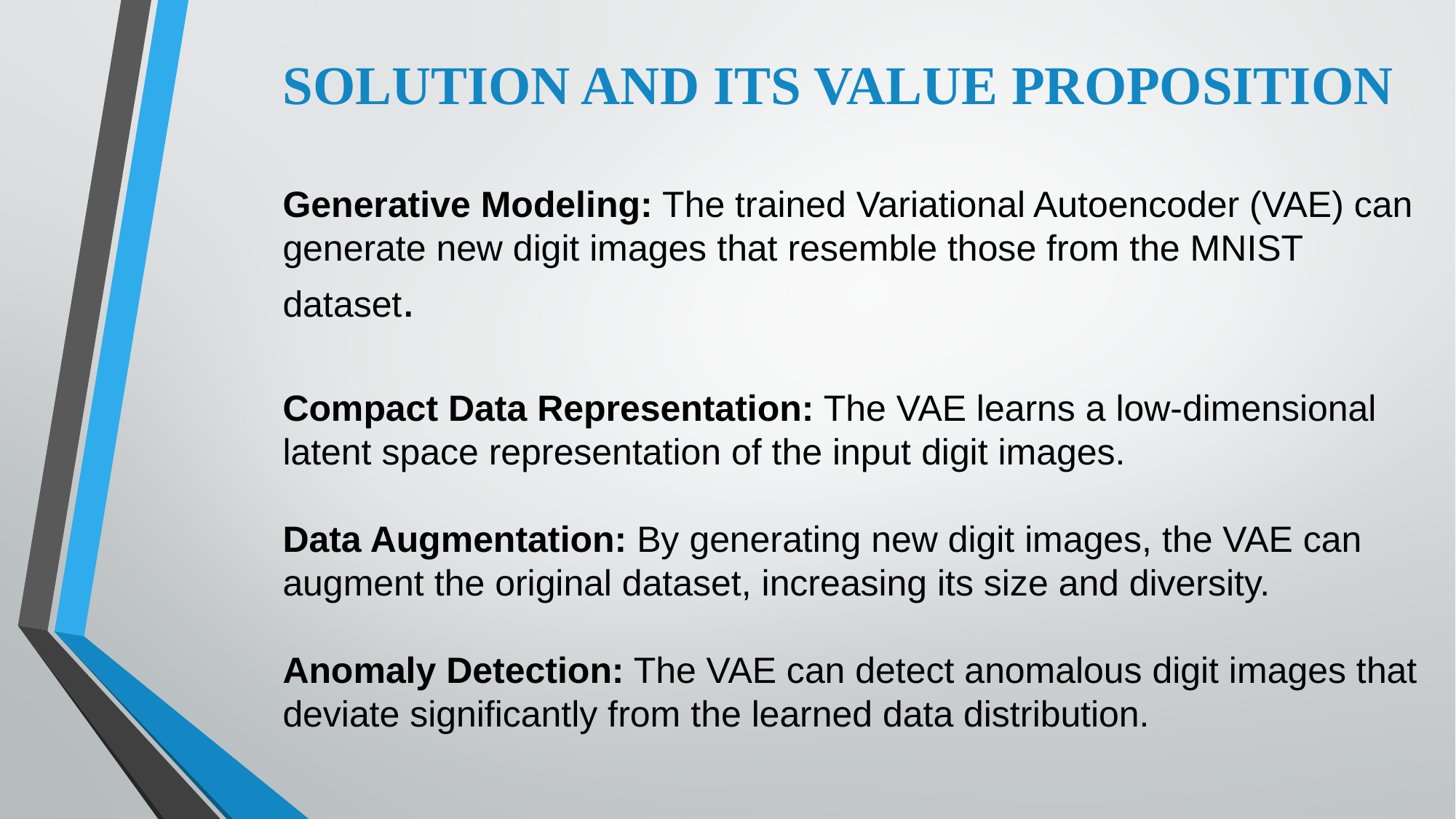

SOLUTION AND ITS VALUE PROPOSITION

Generative Modeling: The trained Variational Autoencoder (VAE) can generate new digit images that resemble those from the MNIST dataset.

Compact Data Representation: The VAE learns a low-dimensional latent space representation of the input digit images.

Data Augmentation: By generating new digit images, the VAE can augment the original dataset, increasing its size and diversity.

Anomaly Detection: The VAE can detect anomalous digit images that deviate significantly from the learned data distribution.